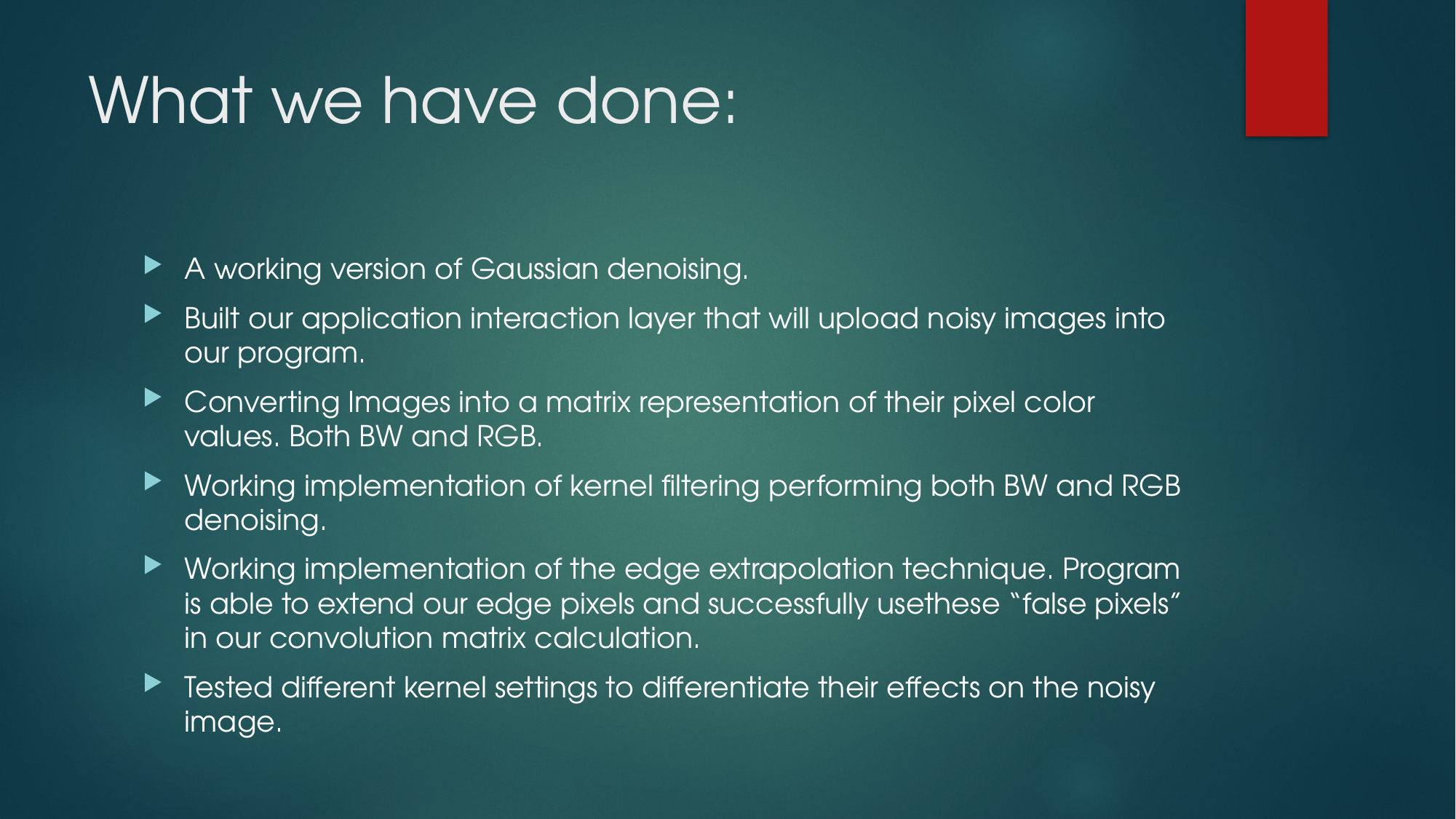

# What we have done:
A working version of Gaussian denoising.
Built our application interaction layer that will upload noisy images into our program.
Converting Images into a matrix representation of their pixel color values. Both BW and RGB.
Working implementation of kernel filtering performing both BW and RGB denoising.
Working implementation of the edge extrapolation technique. Program is able to extend our edge pixels and successfully usethese “false pixels” in our convolution matrix calculation.
Tested different kernel settings to differentiate their effects on the noisy image.